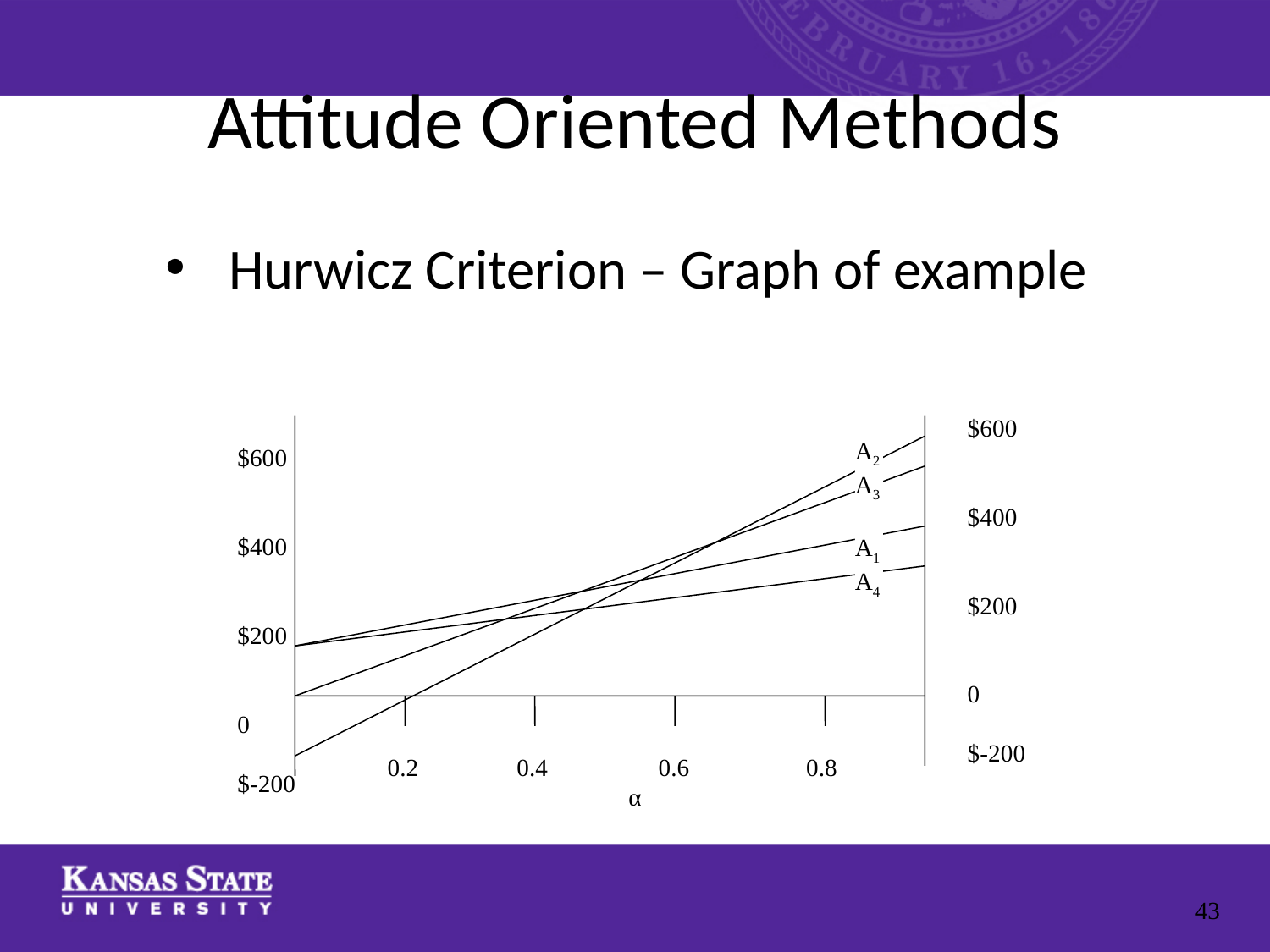

Attitude Oriented Methods
Hurwicz Criterion – Graph of example

$600

$400

$200

0

$-200

A2
A3

A1
A4
$600

$400

$200

0

$-200

0.2                0.4                  0.6                   0.8
α

43